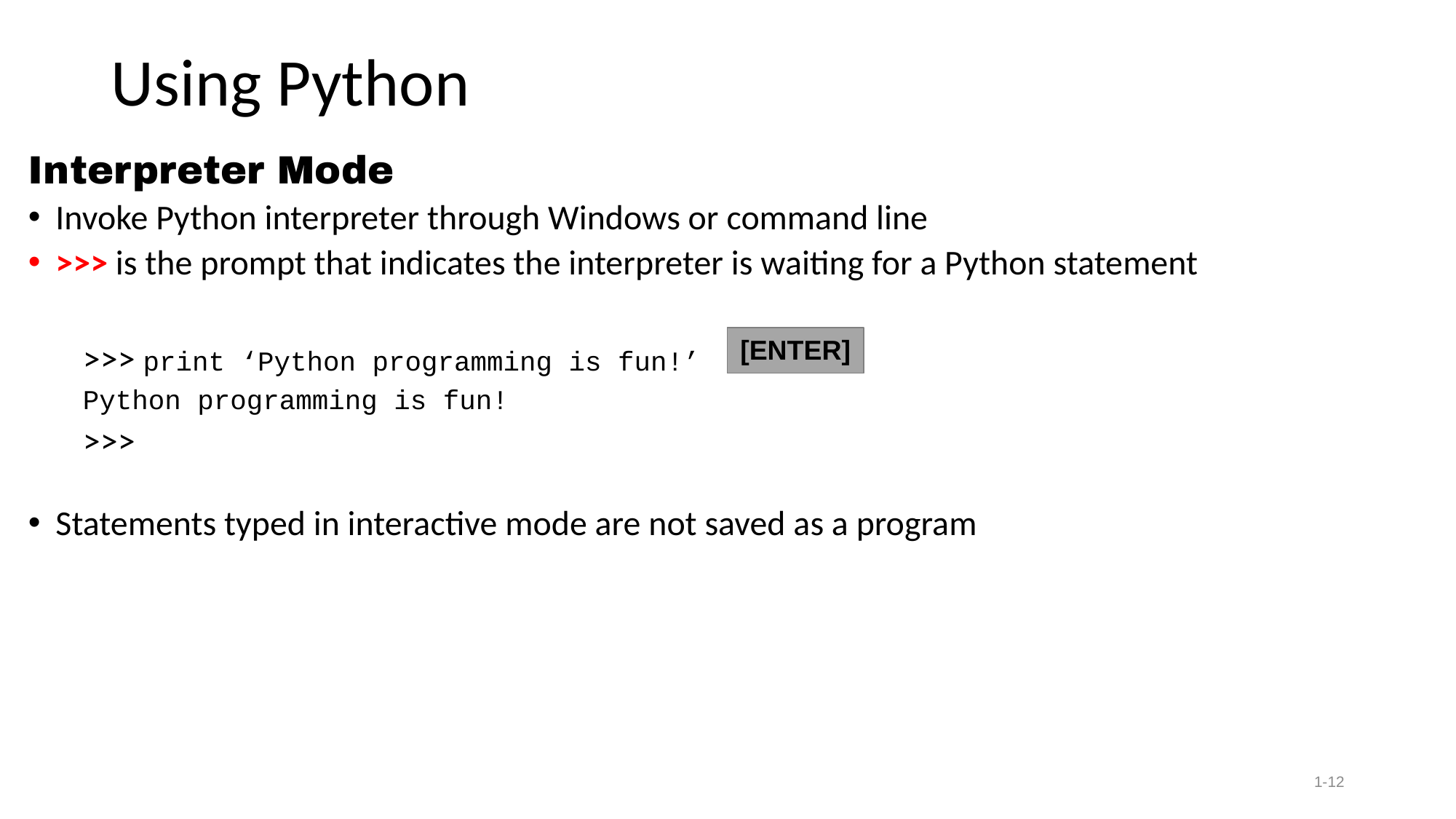

# Using Python
Interpreter Mode
Invoke Python interpreter through Windows or command line
>>> is the prompt that indicates the interpreter is waiting for a Python statement

>>> print ‘Python programming is fun!’
Python programming is fun!
>>>

Statements typed in interactive mode are not saved as a program
[ENTER]

1-12